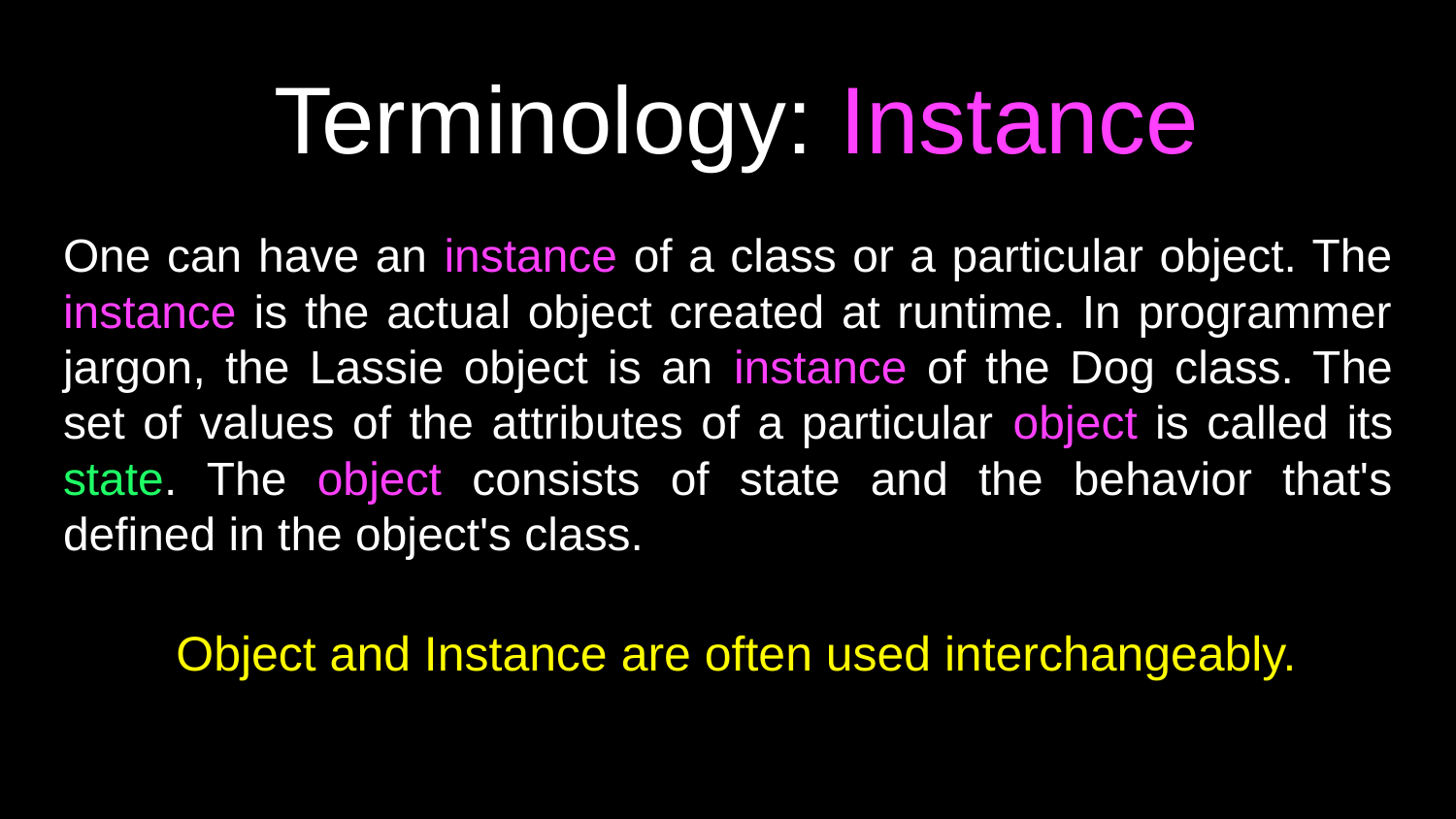

# Terminology: Instance
One can have an instance of a class or a particular object. The instance is the actual object created at runtime. In programmer jargon, the Lassie object is an instance of the Dog class. The set of values of the attributes of a particular object is called its state. The object consists of state and the behavior that's defined in the object's class.
Object and Instance are often used interchangeably.